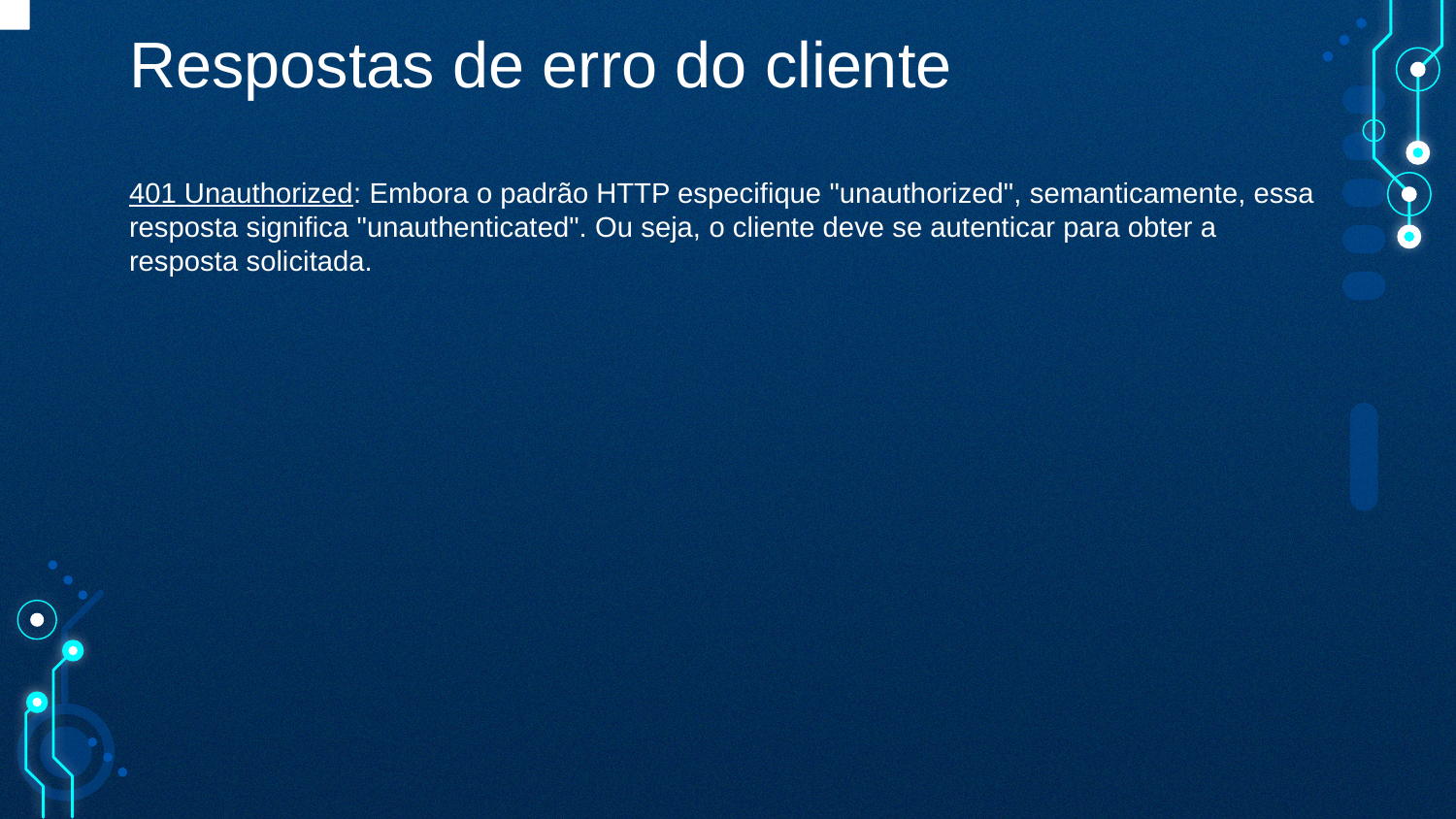

# Respostas de erro do cliente

401 Unauthorized: Embora o padrão HTTP especifique "unauthorized", semanticamente, essa resposta significa "unauthenticated". Ou seja, o cliente deve se autenticar para obter a resposta solicitada.